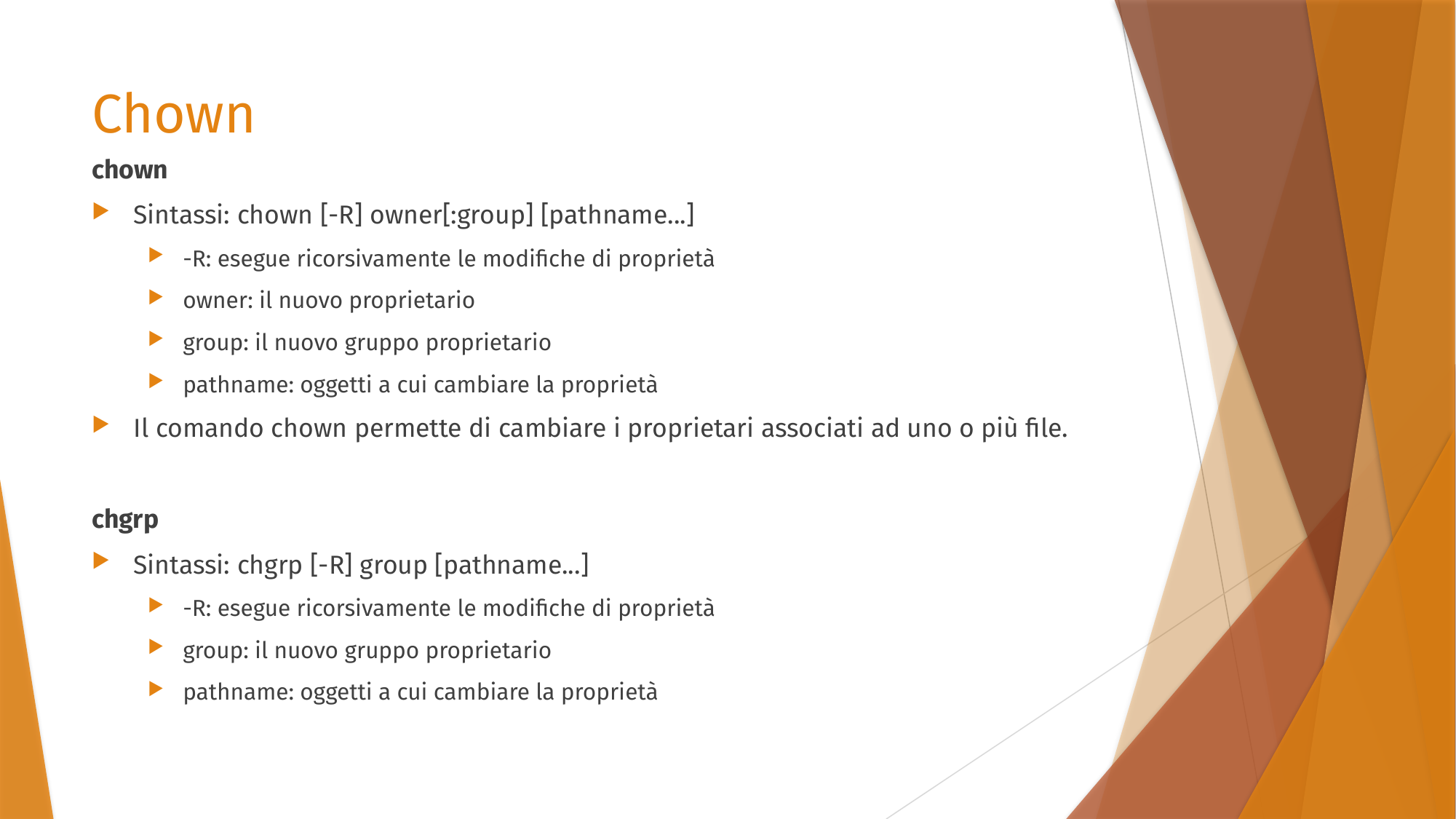

# Chown
chown
Sintassi: chown [-R] owner[:group] [pathname...]
-R: esegue ricorsivamente le modifiche di proprietà
owner: il nuovo proprietario
group: il nuovo gruppo proprietario
pathname: oggetti a cui cambiare la proprietà
Il comando chown permette di cambiare i proprietari associati ad uno o più file.

chgrp
Sintassi: chgrp [-R] group [pathname...]
-R: esegue ricorsivamente le modifiche di proprietà
group: il nuovo gruppo proprietario
pathname: oggetti a cui cambiare la proprietà